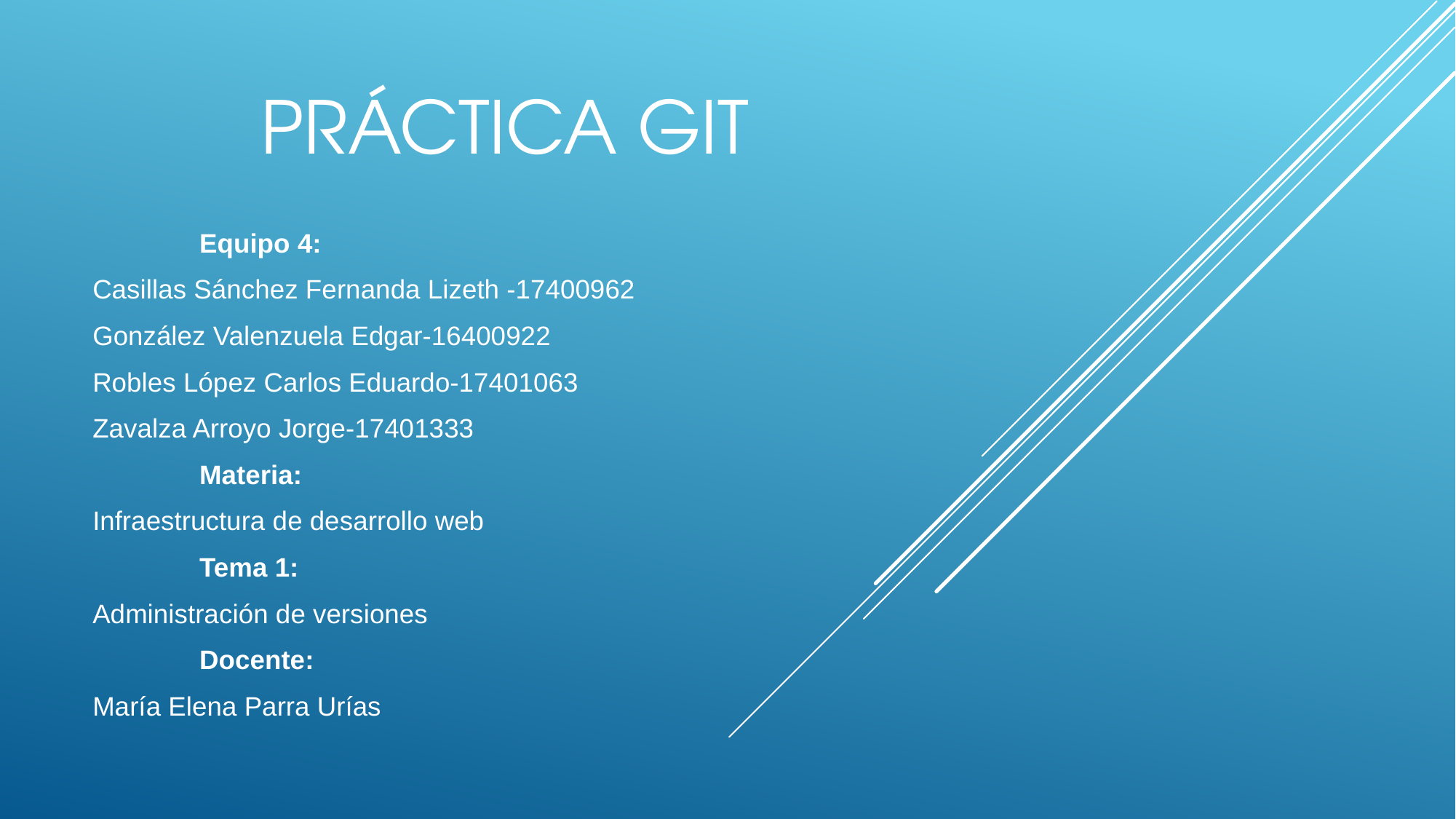

# Práctica git

	Equipo 4:
Casillas Sánchez Fernanda Lizeth -17400962
González Valenzuela Edgar-16400922
Robles López Carlos Eduardo-17401063
Zavalza Arroyo Jorge-17401333
	Materia:
Infraestructura de desarrollo web
	Tema 1:
Administración de versiones
	Docente:
María Elena Parra Urías